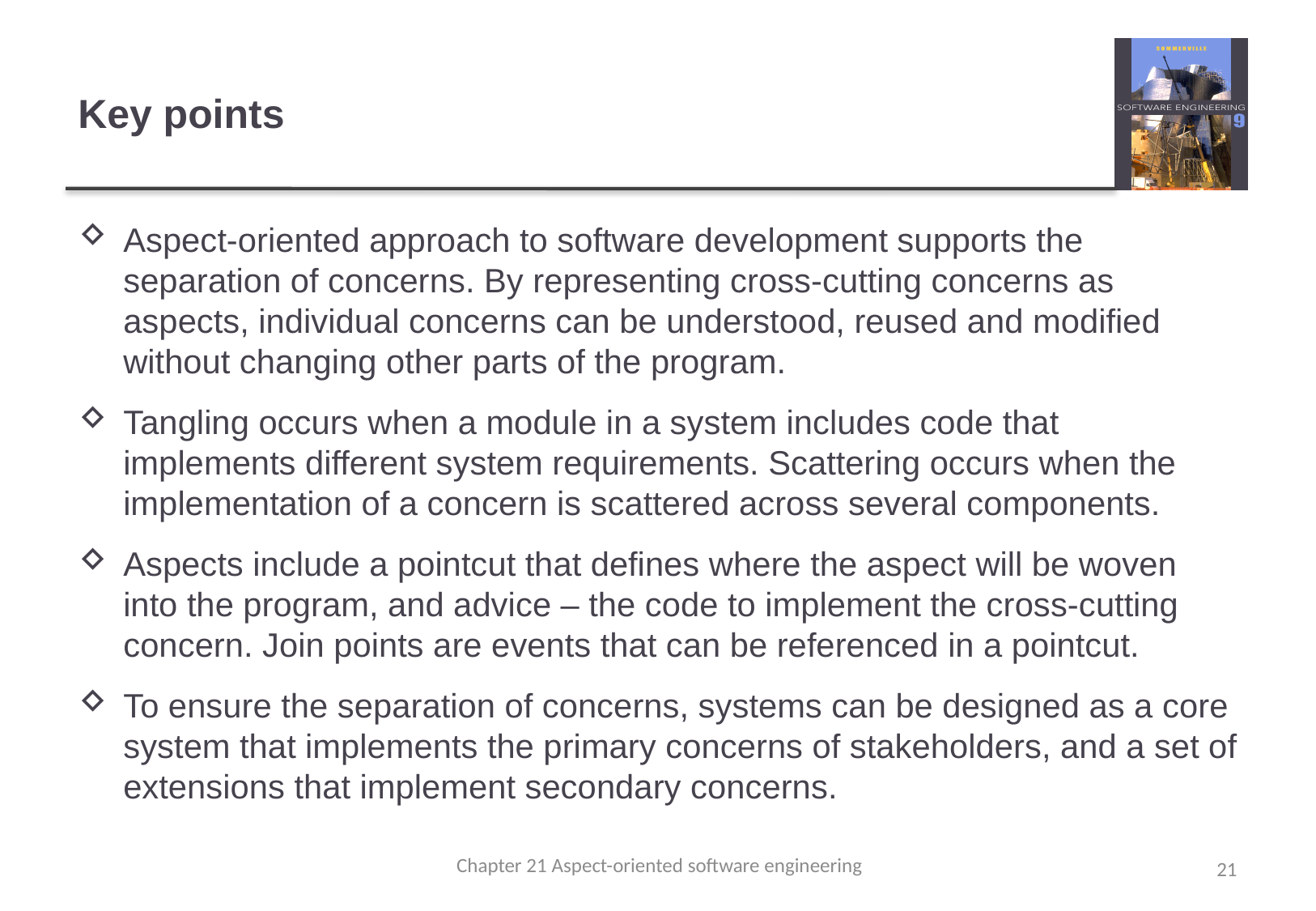

# Key points
Aspect-oriented approach to software development supports the separation of concerns. By representing cross-cutting concerns as aspects, individual concerns can be understood, reused and modified without changing other parts of the program.
Tangling occurs when a module in a system includes code that implements different system requirements. Scattering occurs when the implementation of a concern is scattered across several components.
Aspects include a pointcut that defines where the aspect will be woven into the program, and advice – the code to implement the cross-cutting concern. Join points are events that can be referenced in a pointcut.
To ensure the separation of concerns, systems can be designed as a core system that implements the primary concerns of stakeholders, and a set of extensions that implement secondary concerns.

Chapter 21 Aspect-oriented software engineering
21